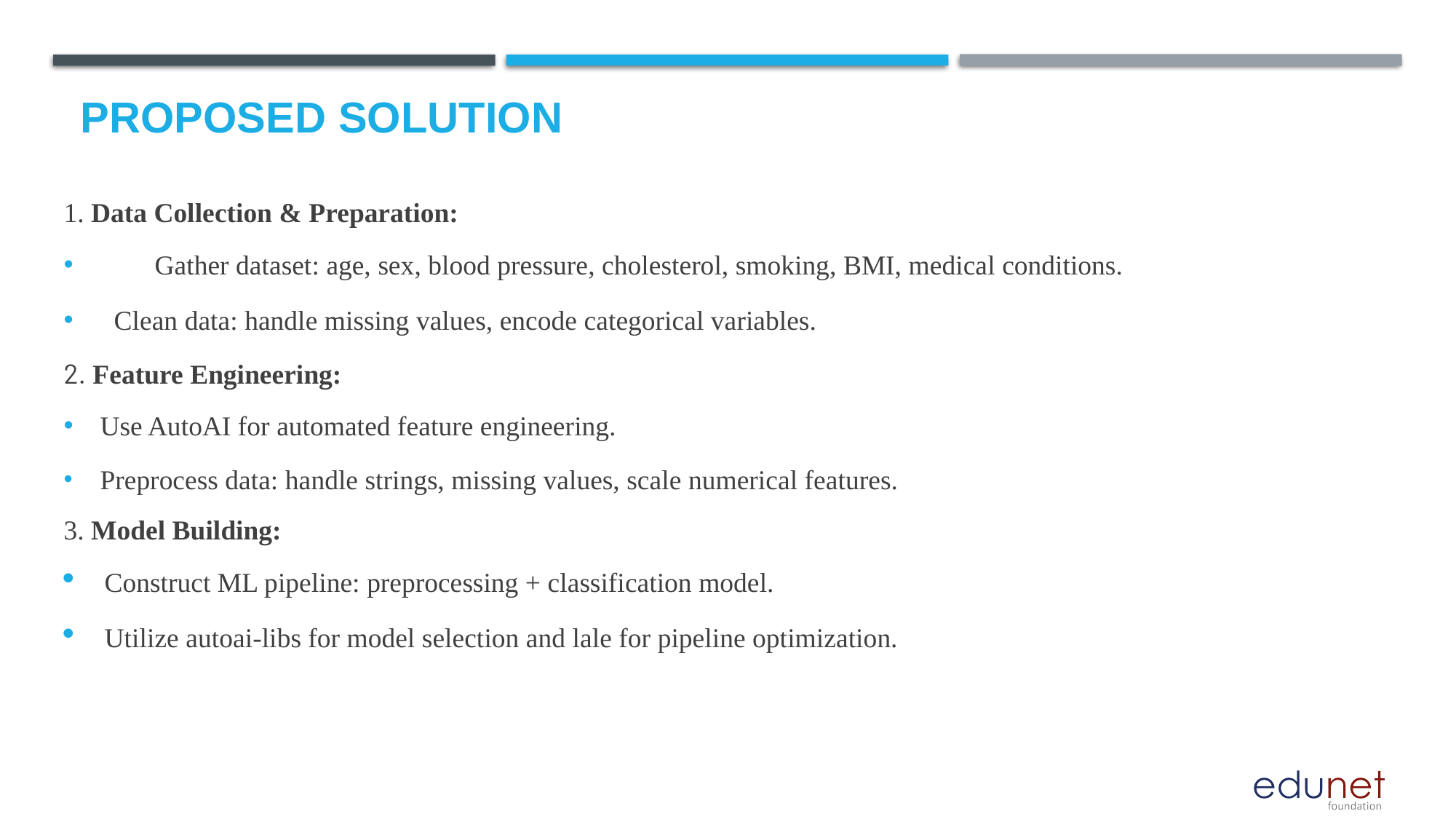

# Proposed Solution

1. Data Collection & Preparation:
	Gather dataset: age, sex, blood pressure, cholesterol, smoking, BMI, medical conditions.
  Clean data: handle missing values, encode categorical variables.
2. Feature Engineering:
Use AutoAI for automated feature engineering.
Preprocess data: handle strings, missing values, scale numerical features.
3. Model Building:
Construct ML pipeline: preprocessing + classification model.
Utilize autoai-libs for model selection and lale for pipeline optimization.